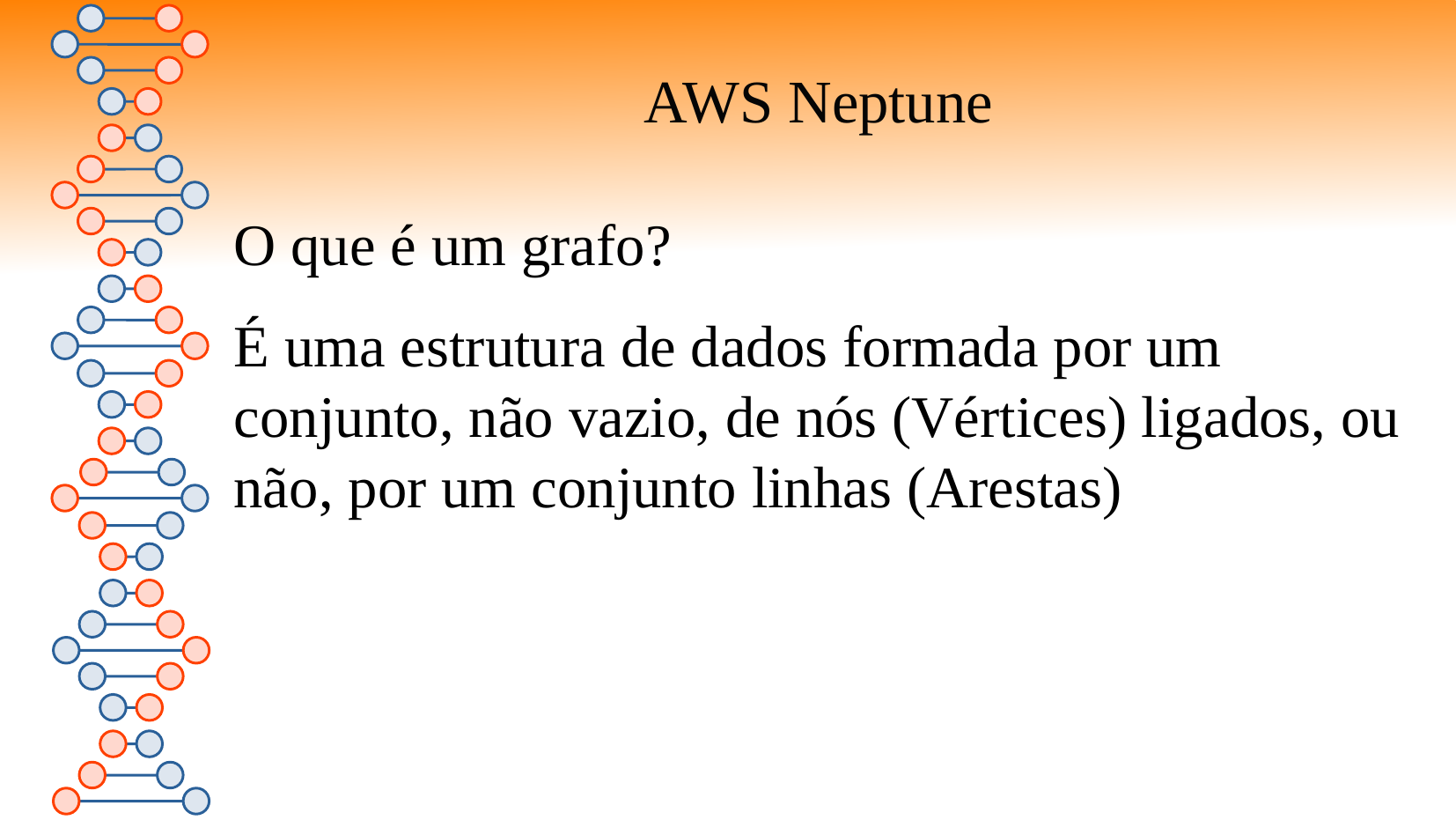

AWS Neptune
O que é um grafo?
É uma estrutura de dados formada por um conjunto, não vazio, de nós (Vértices) ligados, ou não, por um conjunto linhas (Arestas)